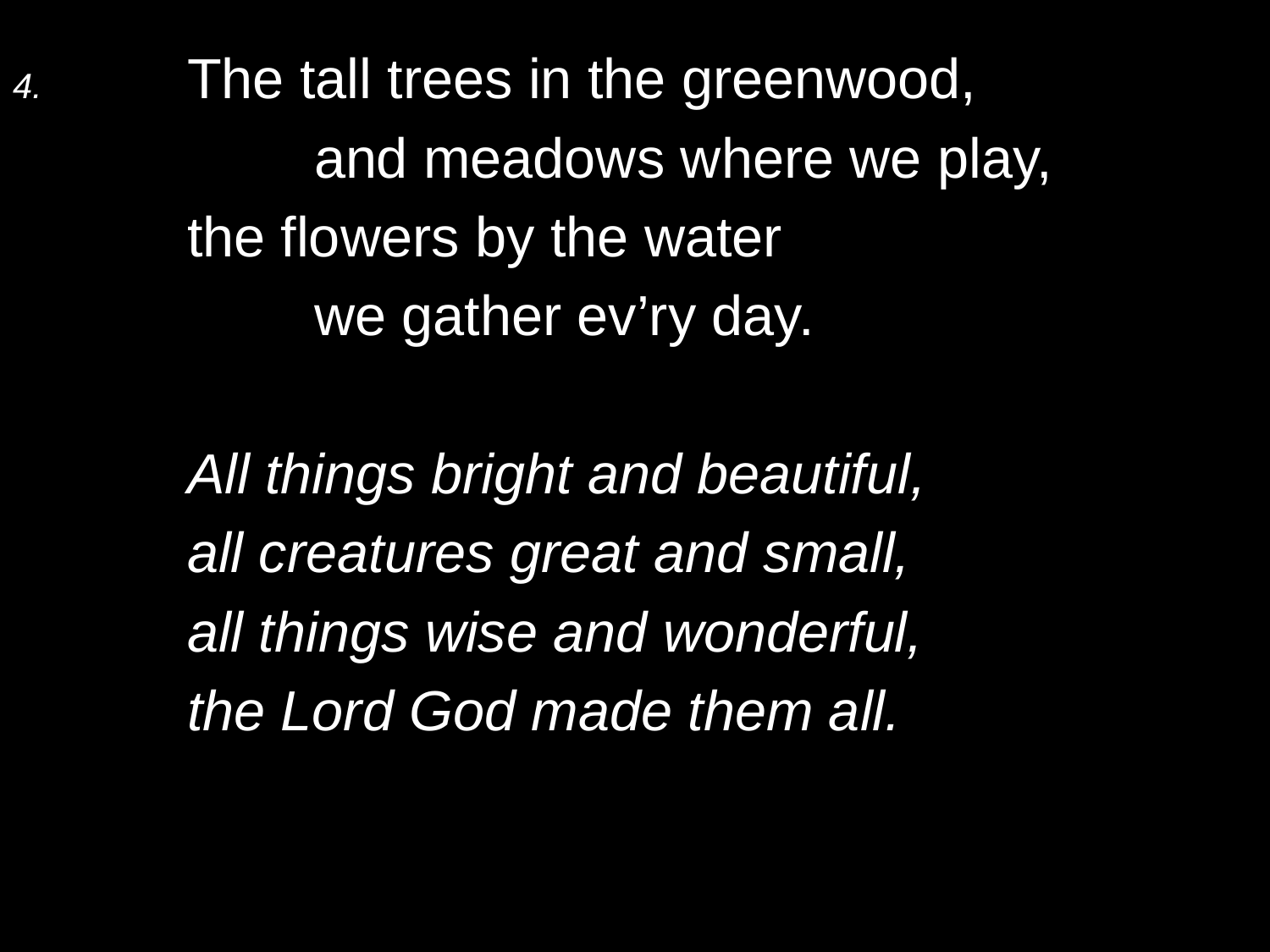

4.	The tall trees in the greenwood,
		and meadows where we play,
	the flowers by the water
		we gather ev’ry day.

	All things bright and beautiful,
	all creatures great and small,
	all things wise and wonderful,
	the Lord God made them all.